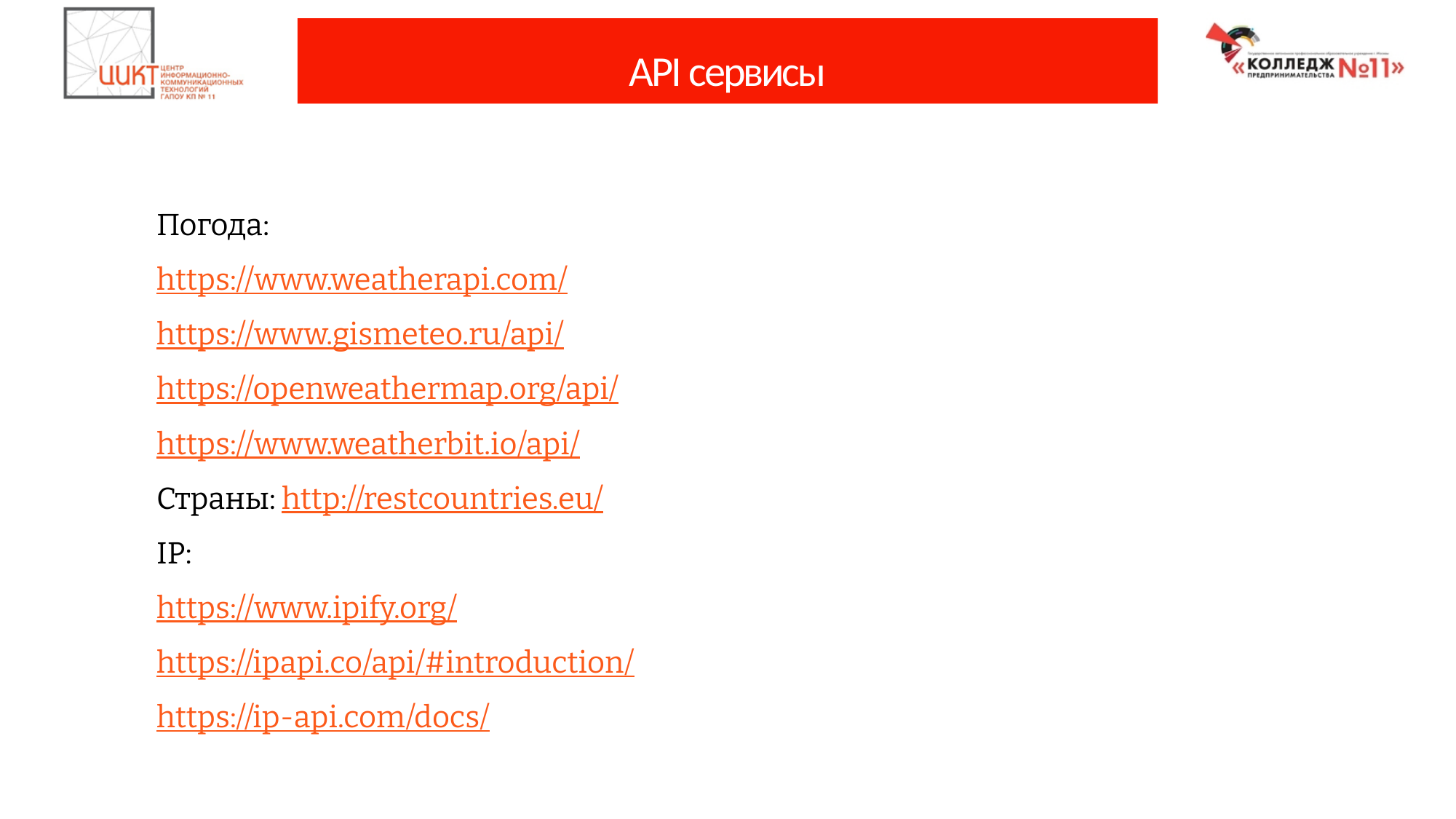

# API сервисы
Погода:
https://www.weatherapi.com/
https://www.gismeteo.ru/api/
https://openweathermap.org/api/
https://www.weatherbit.io/api/
Страны: http://restcountries.eu/
IP:
https://www.ipify.org/
https://ipapi.co/api/#introduction/
https://ip-api.com/docs/